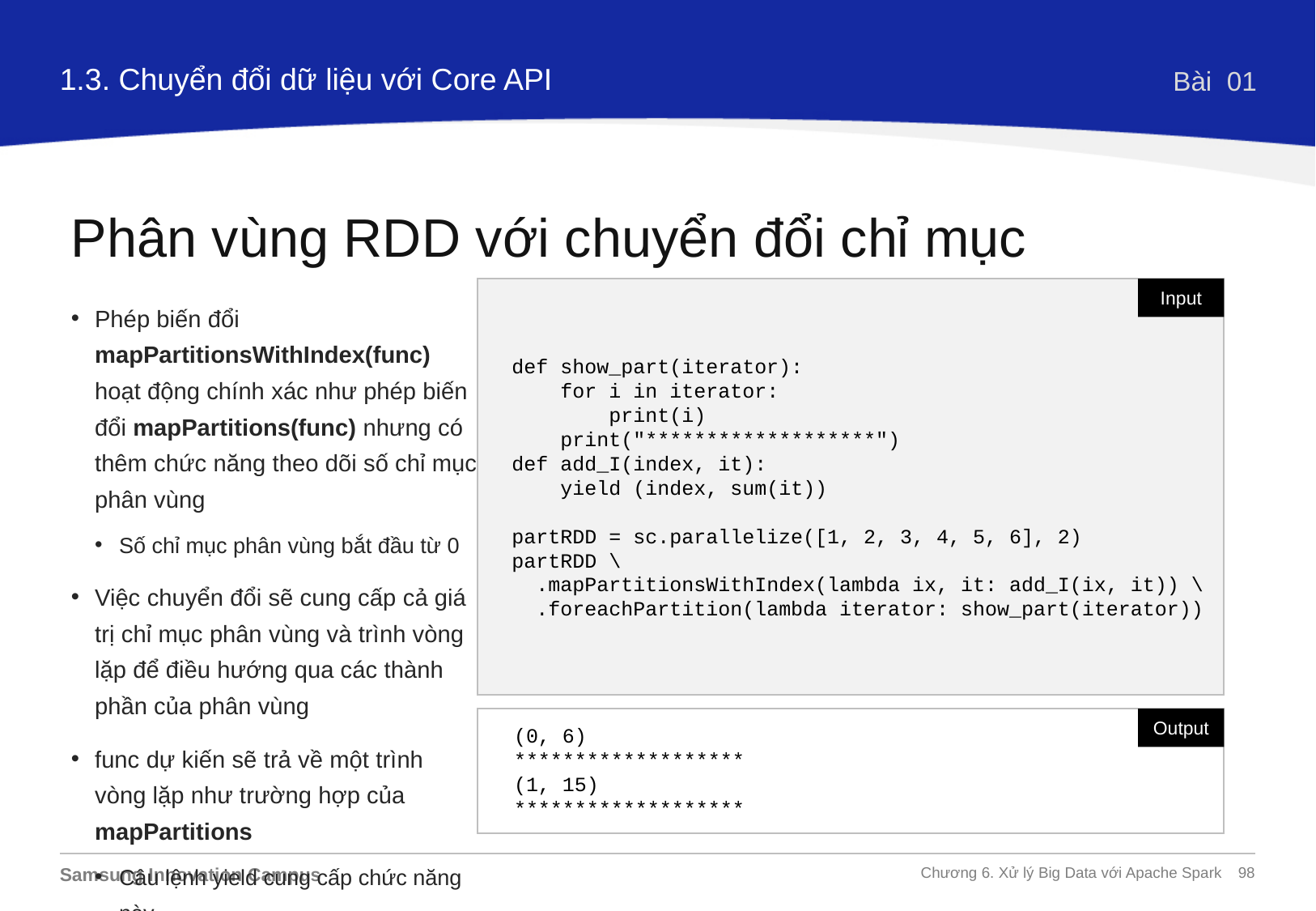

1.3. Chuyển đổi dữ liệu với Core API
Bài  01
Phân vùng RDD với chuyển đổi chỉ mục
def show_part(iterator):
    for i in iterator:
        print(i)
    print("*******************")
def add_I(index, it):
    yield (index, sum(it))

partRDD = sc.parallelize([1, 2, 3, 4, 5, 6], 2)
partRDD \
  .mapPartitionsWithIndex(lambda ix, it: add_I(ix, it)) \
  .foreachPartition(lambda iterator: show_part(iterator))
Input
Phép biến đổi mapPartitionsWithIndex(func) hoạt động chính xác như phép biến đổi mapPartitions(func) nhưng có thêm chức năng theo dõi số chỉ mục phân vùng
Số chỉ mục phân vùng bắt đầu từ 0
Việc chuyển đổi sẽ cung cấp cả giá trị chỉ mục phân vùng và trình vòng lặp để điều hướng qua các thành phần của phân vùng
func dự kiến sẽ trả về một trình vòng lặp như trường hợp của mapPartitions
Câu lệnh yield cung cấp chức năng này

(0, 6)
*******************
(1, 15)
*******************
Output